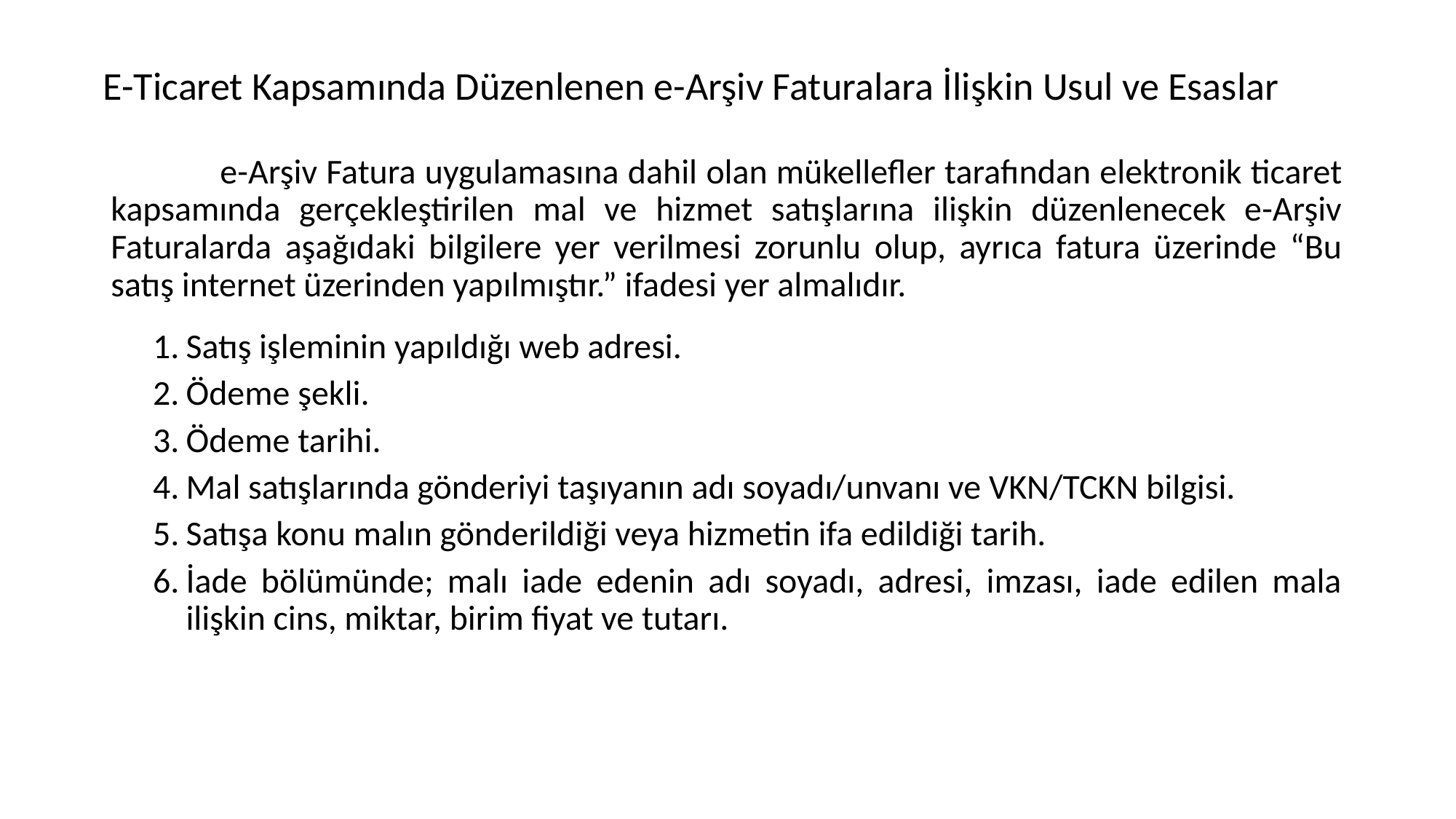

# E-Ticaret Kapsamında Düzenlenen e-Arşiv Faturalara İlişkin Usul ve Esaslar
	e-Arşiv Fatura uygulamasına dahil olan mükellefler tarafından elektronik ticaret kapsamında gerçekleştirilen mal ve hizmet satışlarına ilişkin düzenlenecek e-Arşiv Faturalarda aşağıdaki bilgilere yer verilmesi zorunlu olup, ayrıca fatura üzerinde “Bu satış internet üzerinden yapılmıştır.” ifadesi yer almalıdır.
Satış işleminin yapıldığı web adresi.
Ödeme şekli.
Ödeme tarihi.
Mal satışlarında gönderiyi taşıyanın adı soyadı/unvanı ve VKN/TCKN bilgisi.
Satışa konu malın gönderildiği veya hizmetin ifa edildiği tarih.
İade bölümünde; malı iade edenin adı soyadı, adresi, imzası, iade edilen mala ilişkin cins, miktar, birim fiyat ve tutarı.